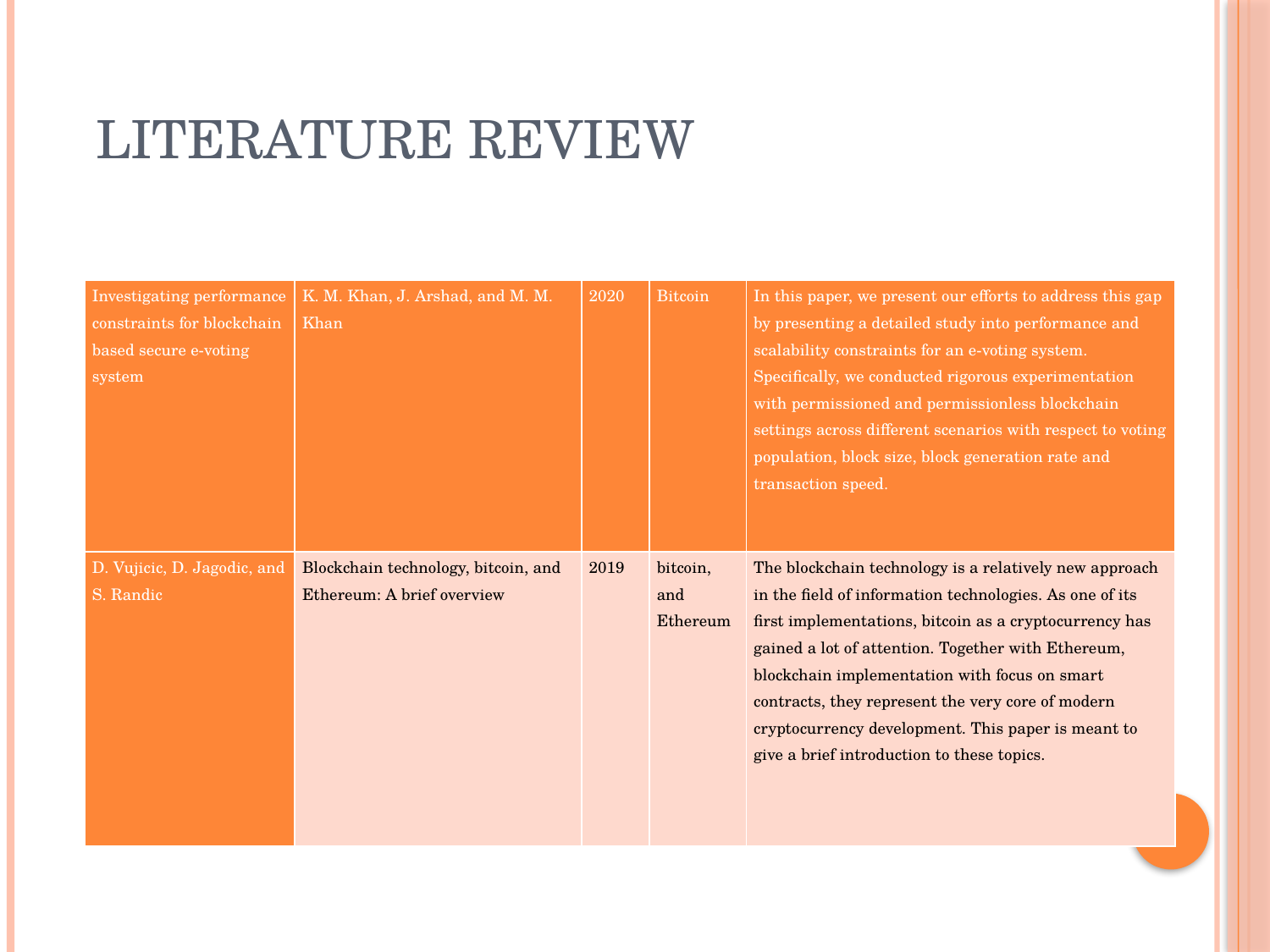

# Literature Review
| Investigating performance constraints for blockchain based secure e-voting system | K. M. Khan, J. Arshad, and M. M. Khan | 2020 | Bitcoin | In this paper, we present our efforts to address this gap by presenting a detailed study into performance and scalability constraints for an e-voting system. Specifically, we conducted rigorous experimentation with permissioned and permissionless blockchain settings across different scenarios with respect to voting population, block size, block generation rate and transaction speed. |
| --- | --- | --- | --- | --- |
| D. Vujicic, D. Jagodic, and S. Randic | Blockchain technology, bitcoin, and Ethereum: A brief overview | 2019 | bitcoin, and Ethereum | The blockchain technology is a relatively new approach in the field of information technologies. As one of its first implementations, bitcoin as a cryptocurrency has gained a lot of attention. Together with Ethereum, blockchain implementation with focus on smart contracts, they represent the very core of modern cryptocurrency development. This paper is meant to give a brief introduction to these topics. |

9